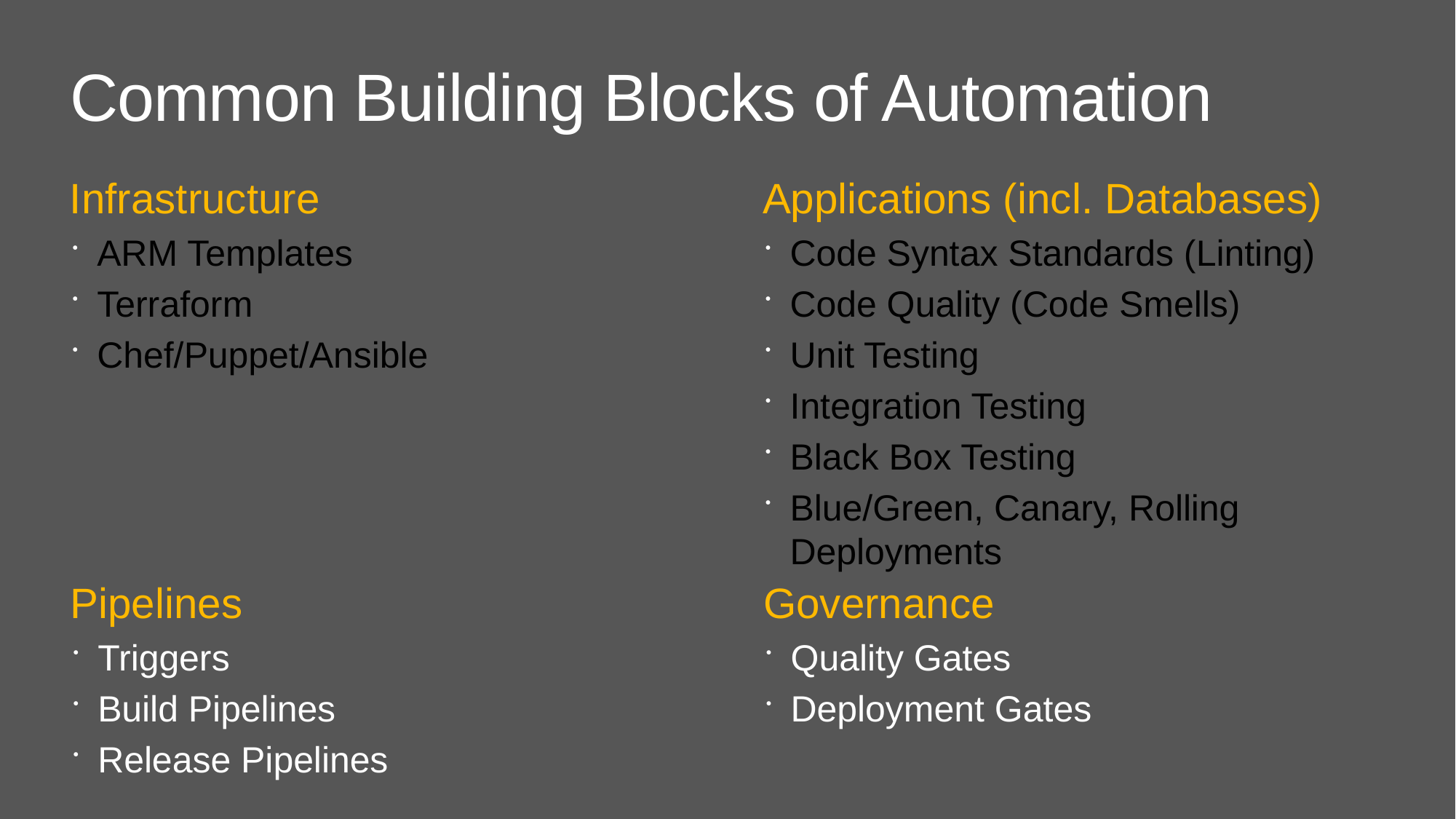

# Common Building Blocks of Automation
Infrastructure
ARM Templates
Terraform
Chef/Puppet/Ansible
Applications (incl. Databases)
Code Syntax Standards (Linting)
Code Quality (Code Smells)
Unit Testing
Integration Testing
Black Box Testing
Blue/Green, Canary, Rolling Deployments
Pipelines
Triggers
Build Pipelines
Release Pipelines
Governance
Quality Gates
Deployment Gates